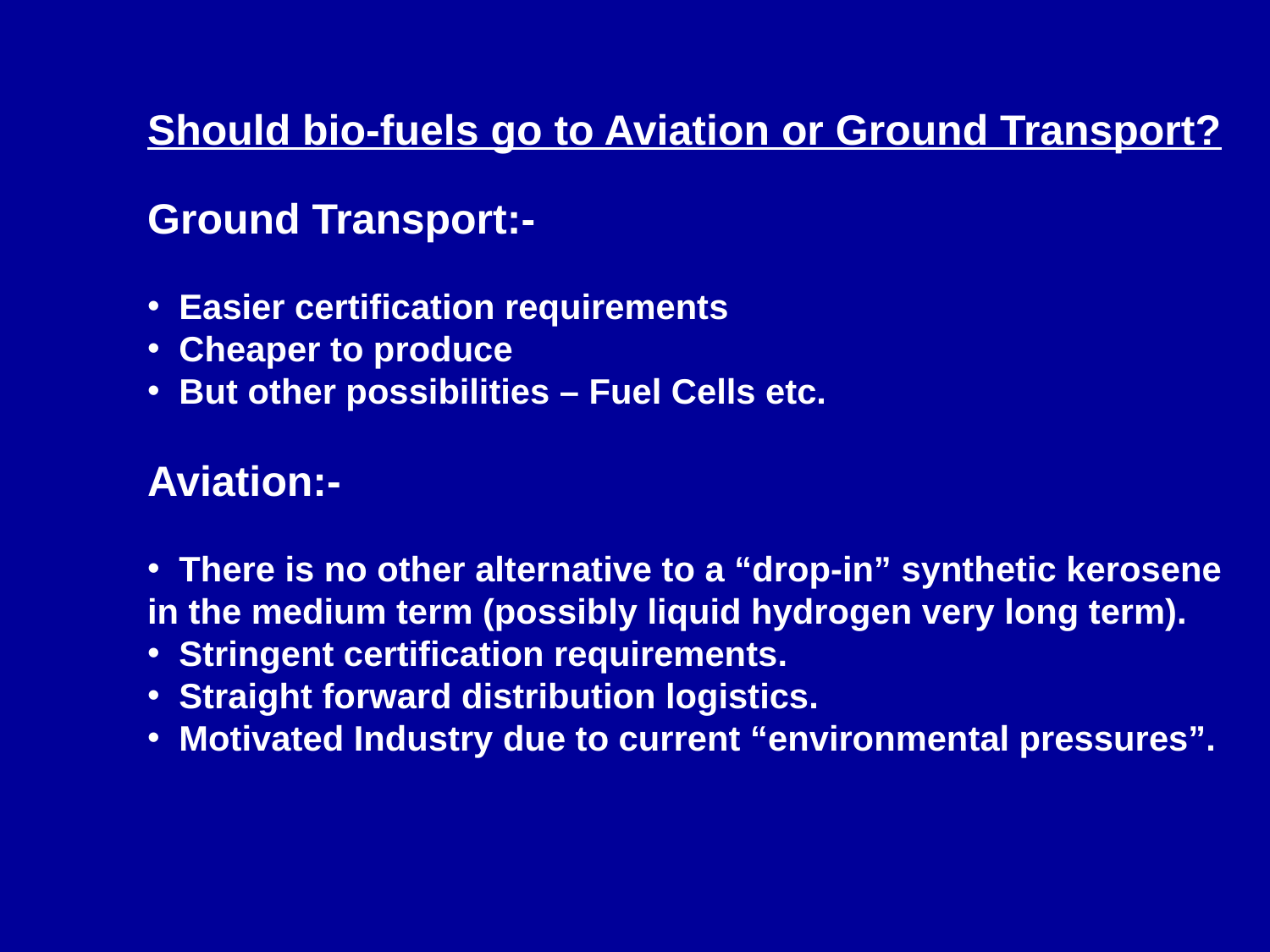

Should bio-fuels go to Aviation or Ground Transport?

Ground Transport:-

  Easier certification requirements
  Cheaper to produce
  But other possibilities – Fuel Cells etc.

Aviation:-

  There is no other alternative to a “drop-in” synthetic kerosene in the medium term (possibly liquid hydrogen very long term).
  Stringent certification requirements.
  Straight forward distribution logistics.
  Motivated Industry due to current “environmental pressures”.